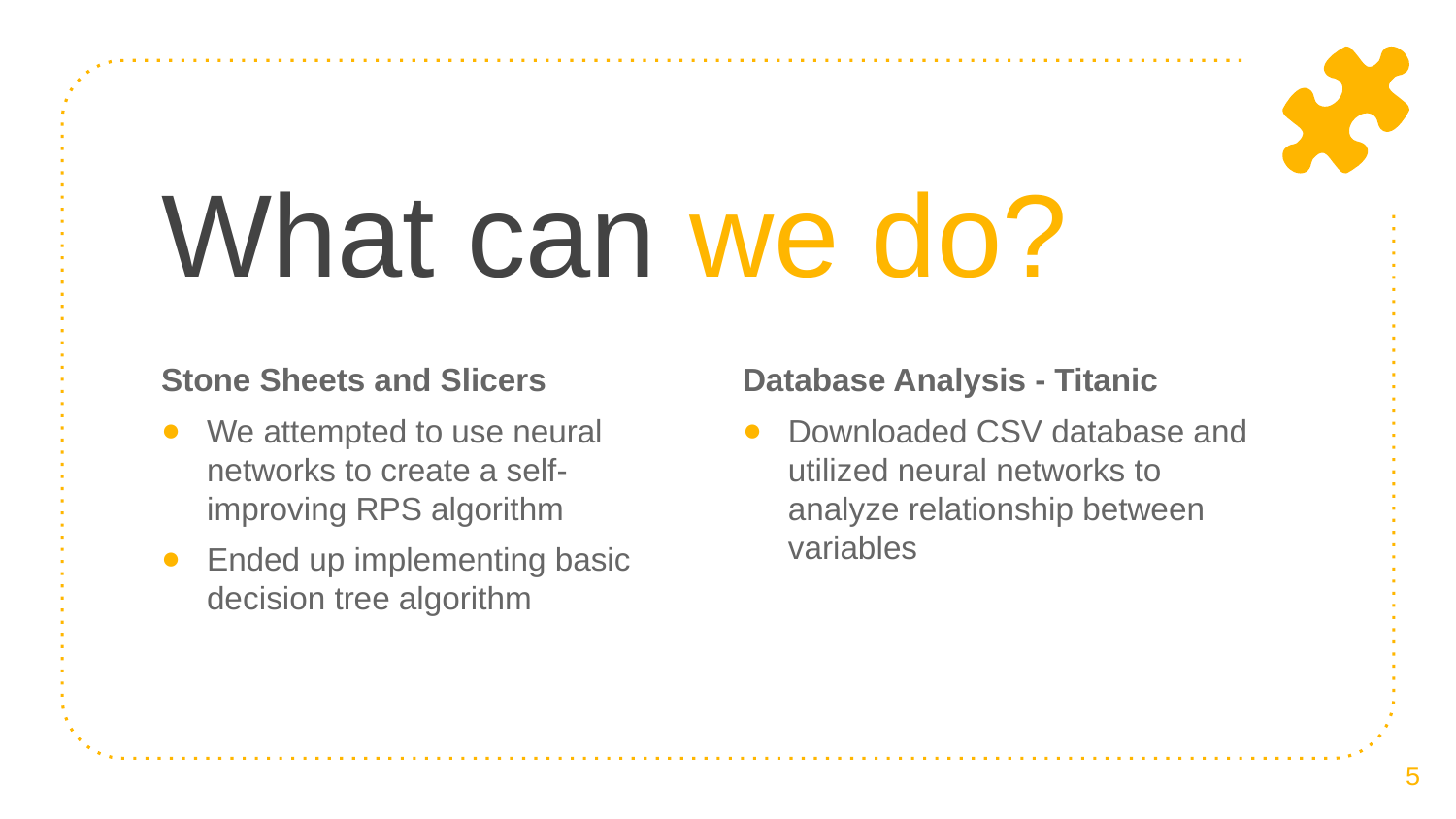

# What can we do?
Stone Sheets and Slicers
We attempted to use neural networks to create a self-improving RPS algorithm
Ended up implementing basic decision tree algorithm

Database Analysis - Titanic
Downloaded CSV database and utilized neural networks to analyze relationship between variables
5